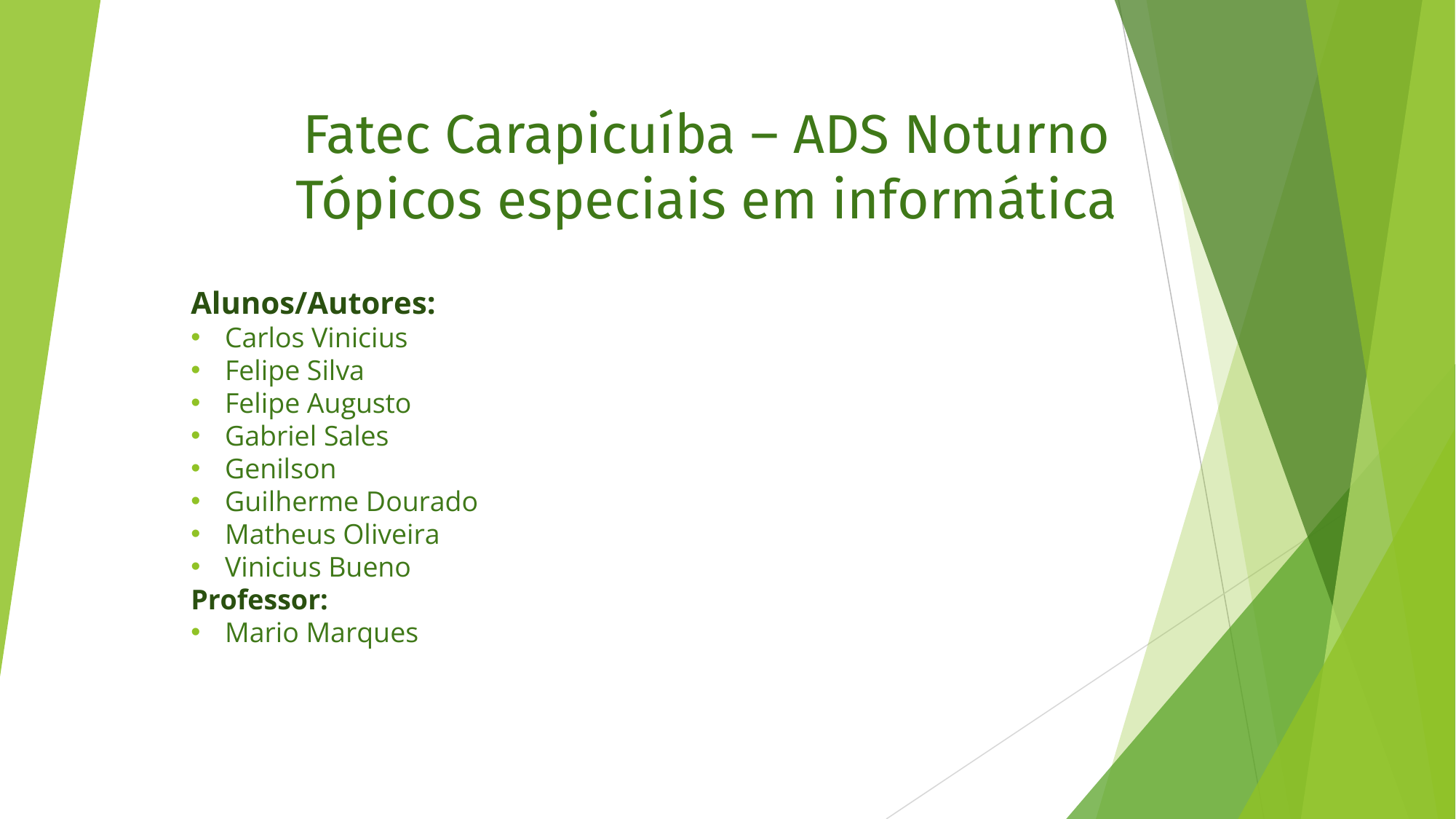

# Fatec Carapicuíba – ADS Noturno Tópicos especiais em informática
Alunos/Autores:
Carlos Vinicius
Felipe Silva
Felipe Augusto
Gabriel Sales
Genilson
Guilherme Dourado
Matheus Oliveira
Vinicius Bueno
Professor:
Mario Marques